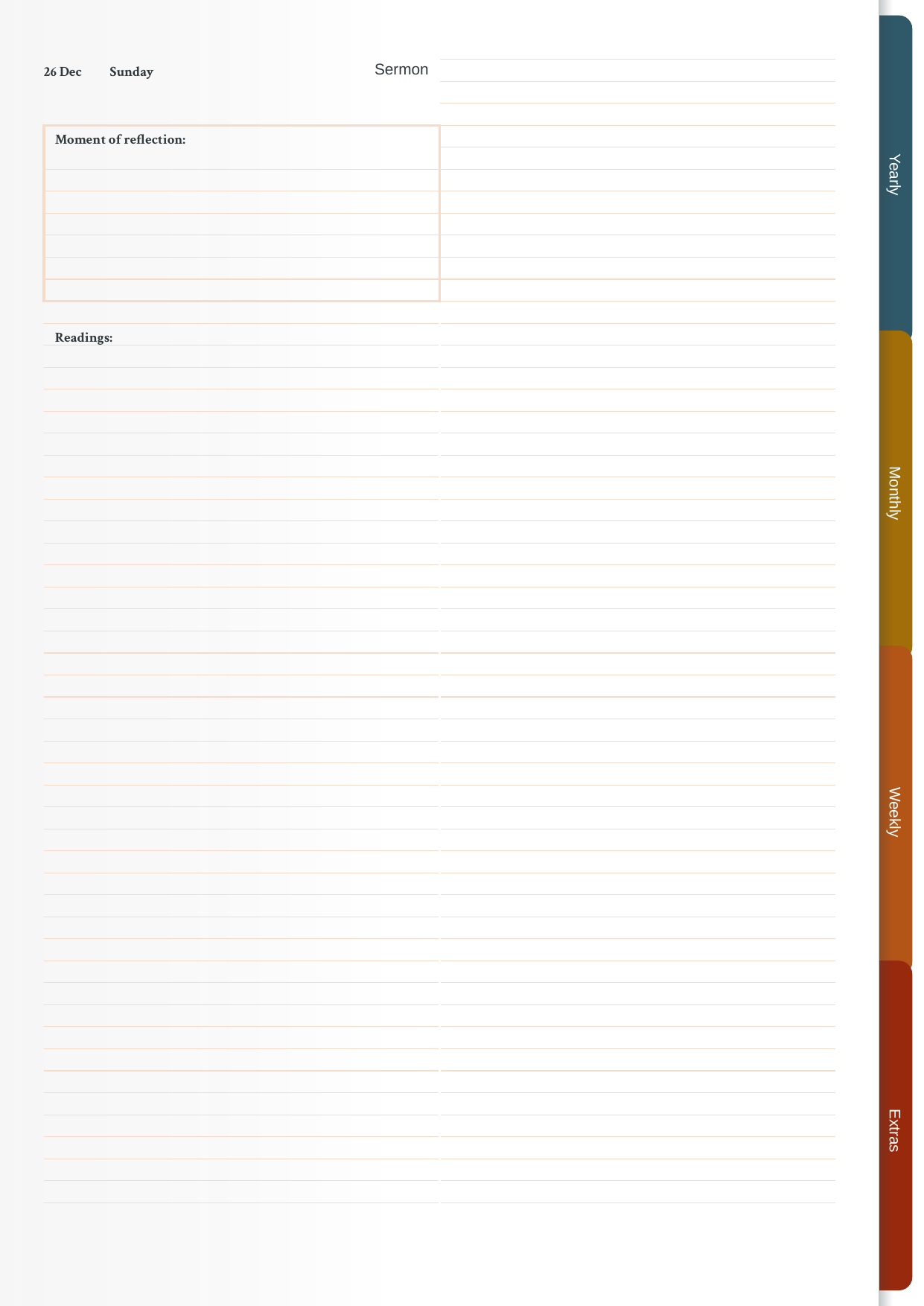

# 26December
Yearly
26 Dec
Sunday
Sermon
Monthly
Weekly
Extras